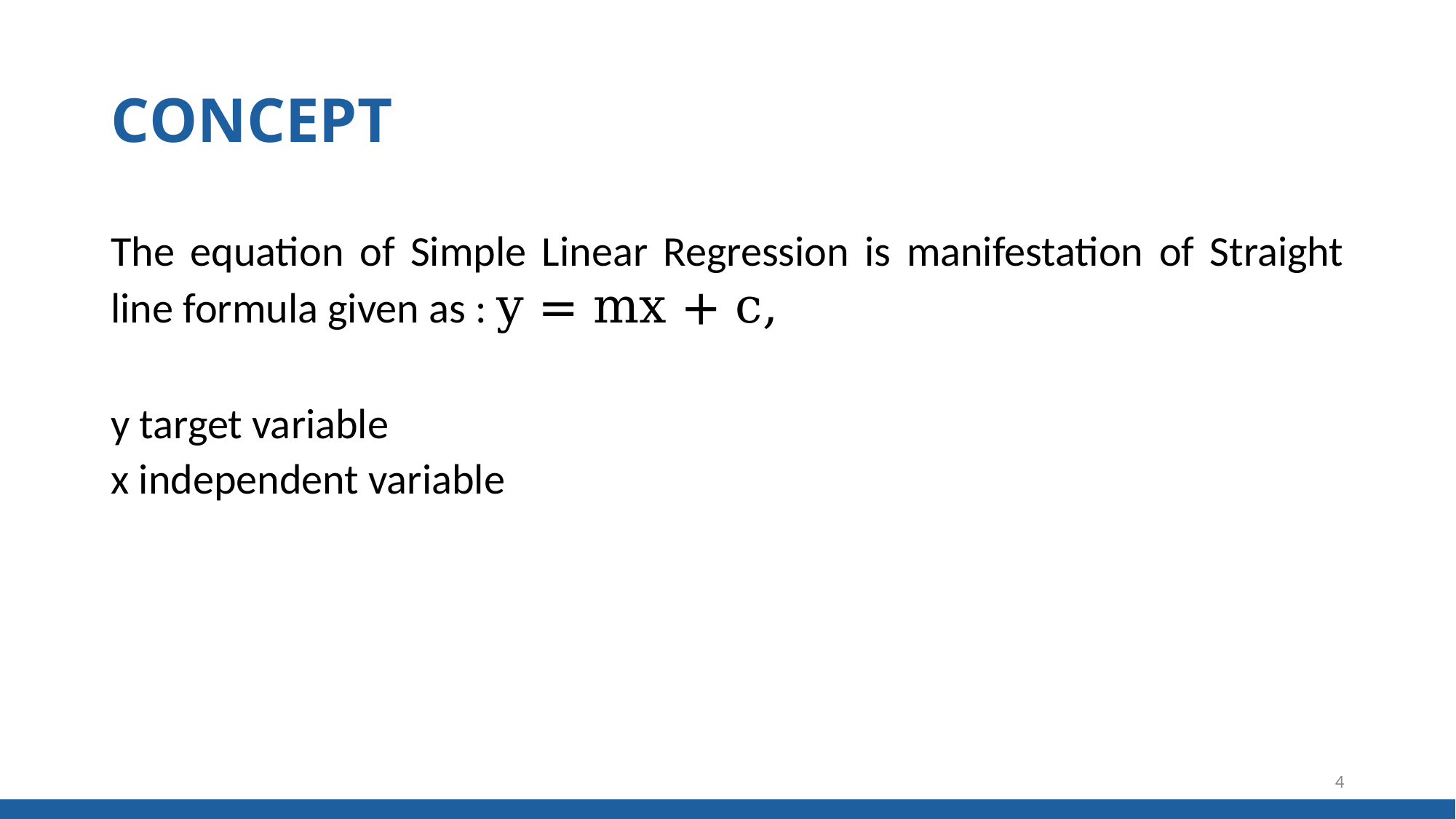

# CONCEPT

The equation of Simple Linear Regression is manifestation of Straight line formula given as : y = mx + c,

y target variable
x independent variable

4